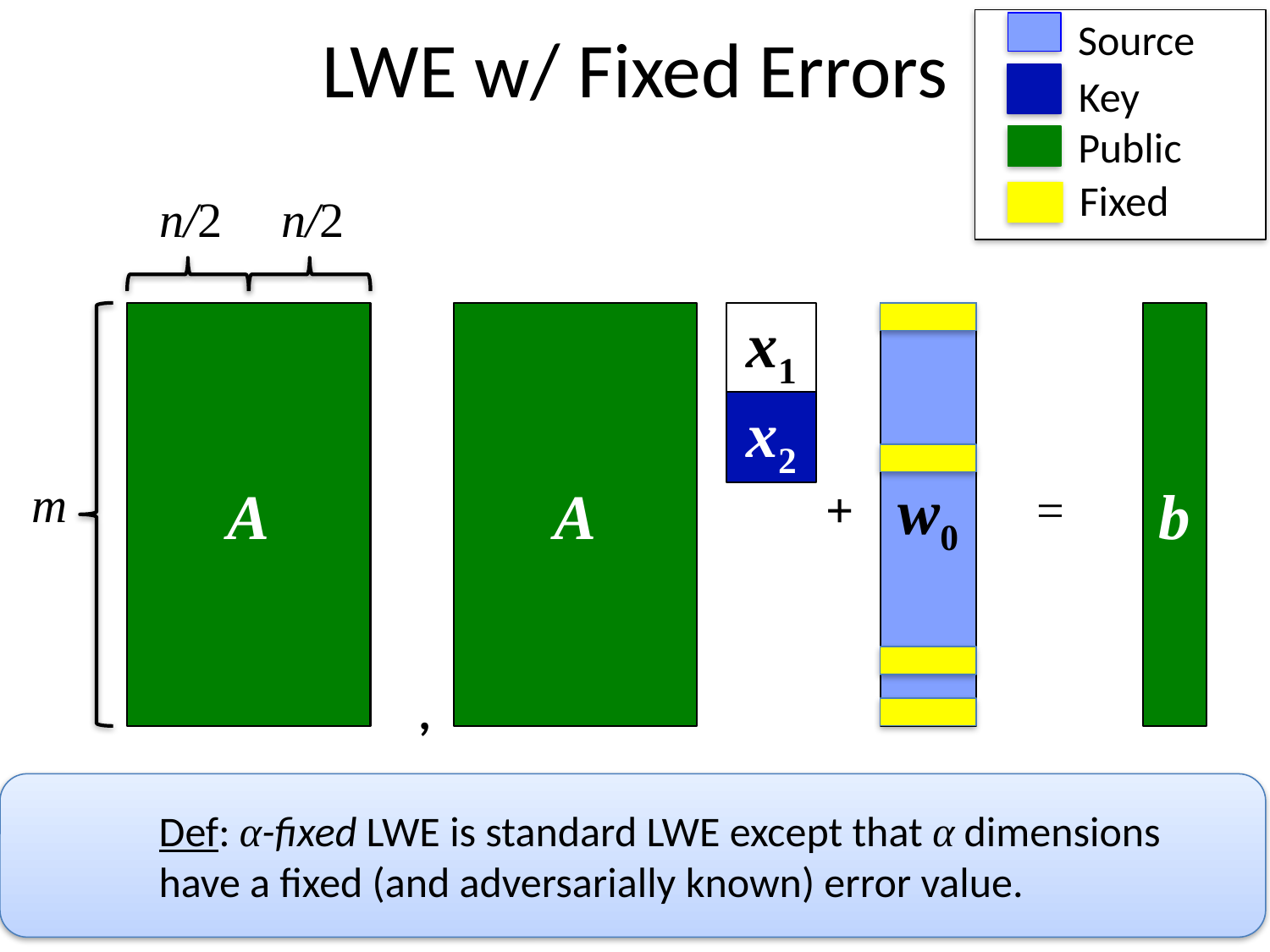

# LWE w/ Fixed Errors
Source

Key

Public

Fixed

n/2

n/2

m
A
A
x1
w0

e
b
x2

+
=

,

Def: α-fixed LWE is standard LWE except that α dimensions
have a fixed (and adversarially known) error value.